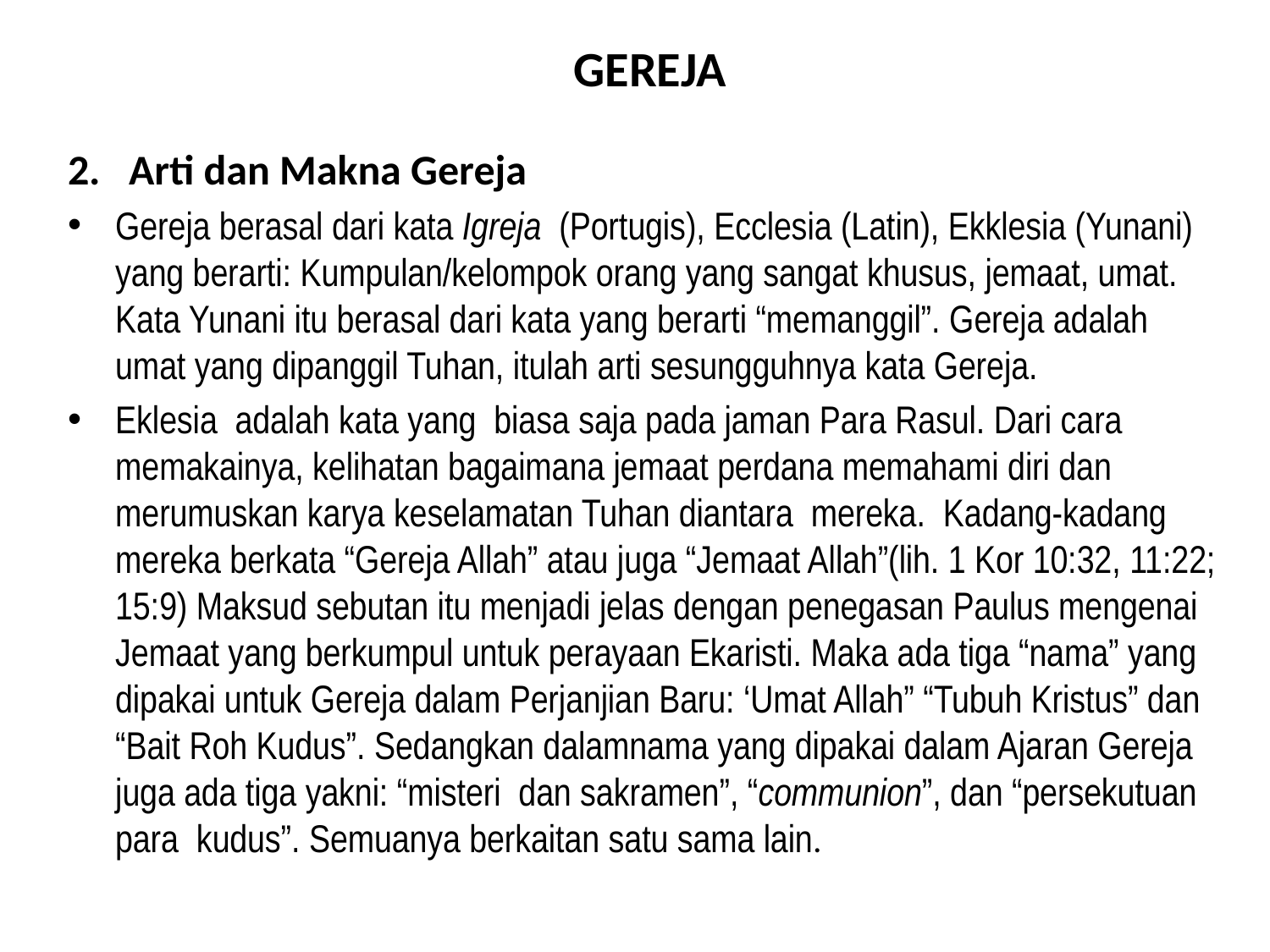

# GEREJA
2.   Arti dan Makna Gereja
Gereja berasal dari kata Igreja  (Portugis), Ecclesia (Latin), Ekklesia (Yunani) yang berarti: Kumpulan/kelompok orang yang sangat khusus, jemaat, umat. Kata Yunani itu berasal dari kata yang berarti “memanggil”. Gereja adalah umat yang dipanggil Tuhan, itulah arti sesungguhnya kata Gereja.
Eklesia  adalah kata yang  biasa saja pada jaman Para Rasul. Dari cara memakainya, kelihatan bagaimana jemaat perdana memahami diri dan merumuskan karya keselamatan Tuhan diantara  mereka.  Kadang-kadang  mereka berkata “Gereja Allah” atau juga “Jemaat Allah”(lih. 1 Kor 10:32, 11:22; 15:9) Maksud sebutan itu menjadi jelas dengan penegasan Paulus mengenai Jemaat yang berkumpul untuk perayaan Ekaristi. Maka ada tiga “nama” yang dipakai untuk Gereja dalam Perjanjian Baru: ‘Umat Allah” “Tubuh Kristus” dan “Bait Roh Kudus”. Sedangkan dalamnama yang dipakai dalam Ajaran Gereja juga ada tiga yakni: “misteri  dan sakramen”, “communion”, dan “persekutuan para  kudus”. Semuanya berkaitan satu sama lain.